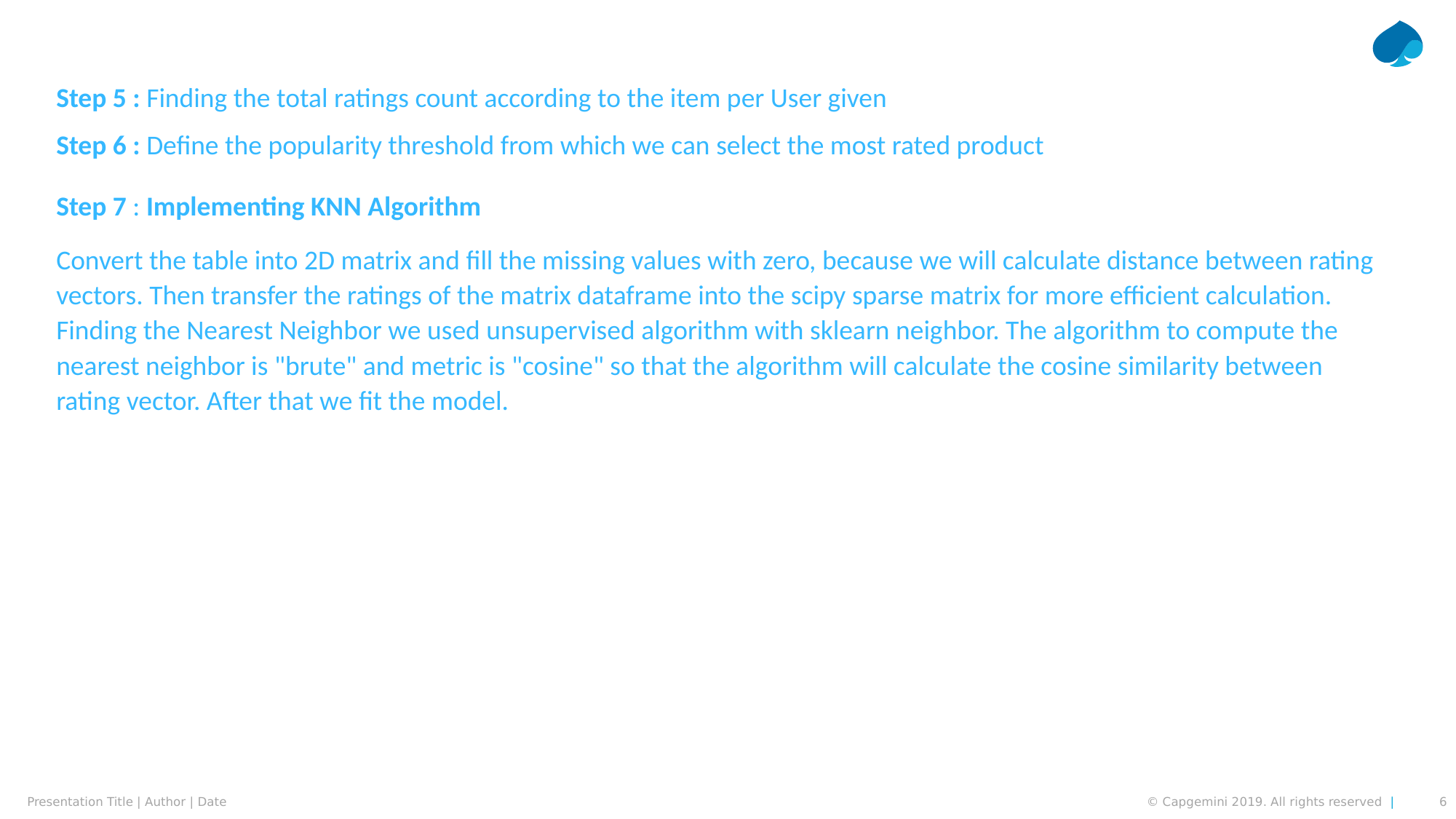

Step 5 : Finding the total ratings count according to the item per User given
Step 6 : Define the popularity threshold from which we can select the most rated product
Step 7 : Implementing KNN Algorithm
Convert the table into 2D matrix and fill the missing values with zero, because we will calculate distance between rating vectors. Then transfer the ratings of the matrix dataframe into the scipy sparse matrix for more efficient calculation. Finding the Nearest Neighbor we used unsupervised algorithm with sklearn neighbor. The algorithm to compute the nearest neighbor is "brute" and metric is "cosine" so that the algorithm will calculate the cosine similarity between rating vector. After that we fit the model.